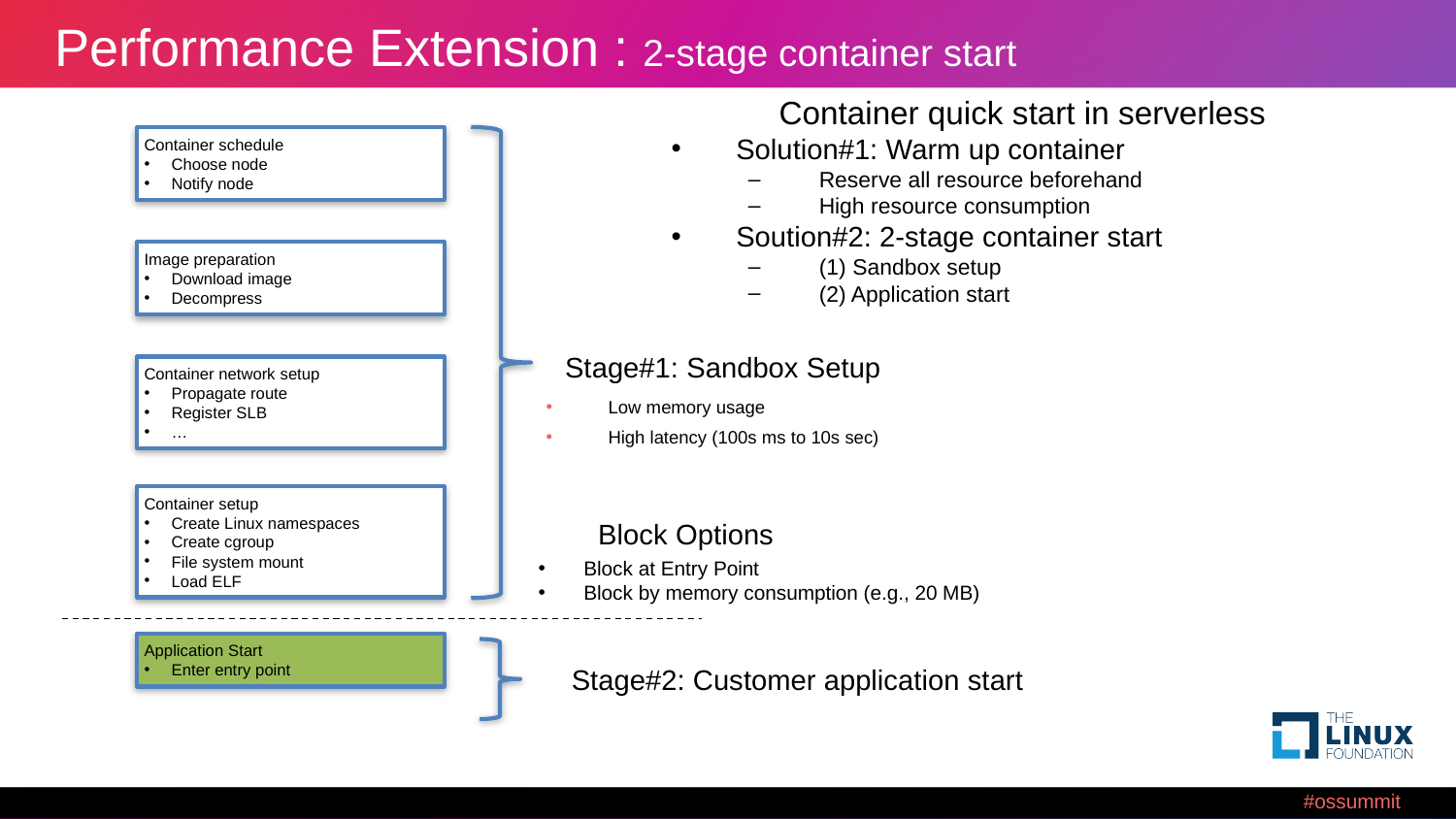

# Performance Extension : 2-stage container start
            Container quick start in serverless
Solution#1: Warm up container
Reserve all resource beforehand
High resource consumption
Soution#2: 2-stage container start
(1) Sandbox setup
(2) Application start
Container schedule
Choose node
Notify node

Image preparation
Download image
Decompress
Stage#1: Sandbox Setup
Container network setup
Propagate route
Register SLB
…
Low memory usage
High latency (100s ms to 10s sec)
Container setup
Create Linux namespaces
Create cgroup
File system mount
Load ELF
Block Options
Block at Entry Point
Block by memory consumption (e.g., 20 MB)
Application Start
Enter entry point

Stage#2: Customer application start